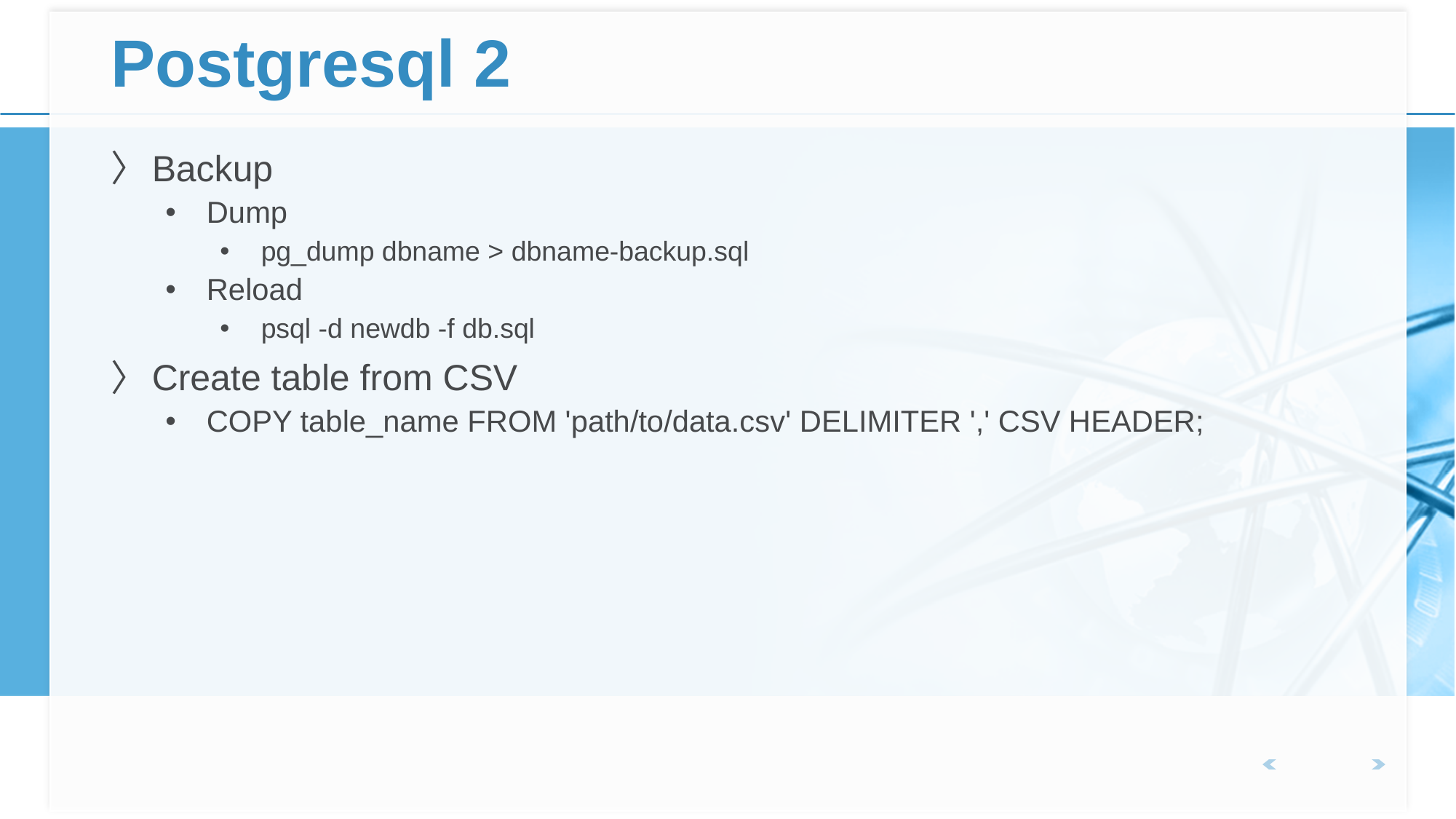

# Postgresql 2
Backup
Dump
pg_dump dbname > dbname-backup.sql
Reload
psql -d newdb -f db.sql
Create table from CSV
COPY table_name FROM 'path/to/data.csv' DELIMITER ',' CSV HEADER;